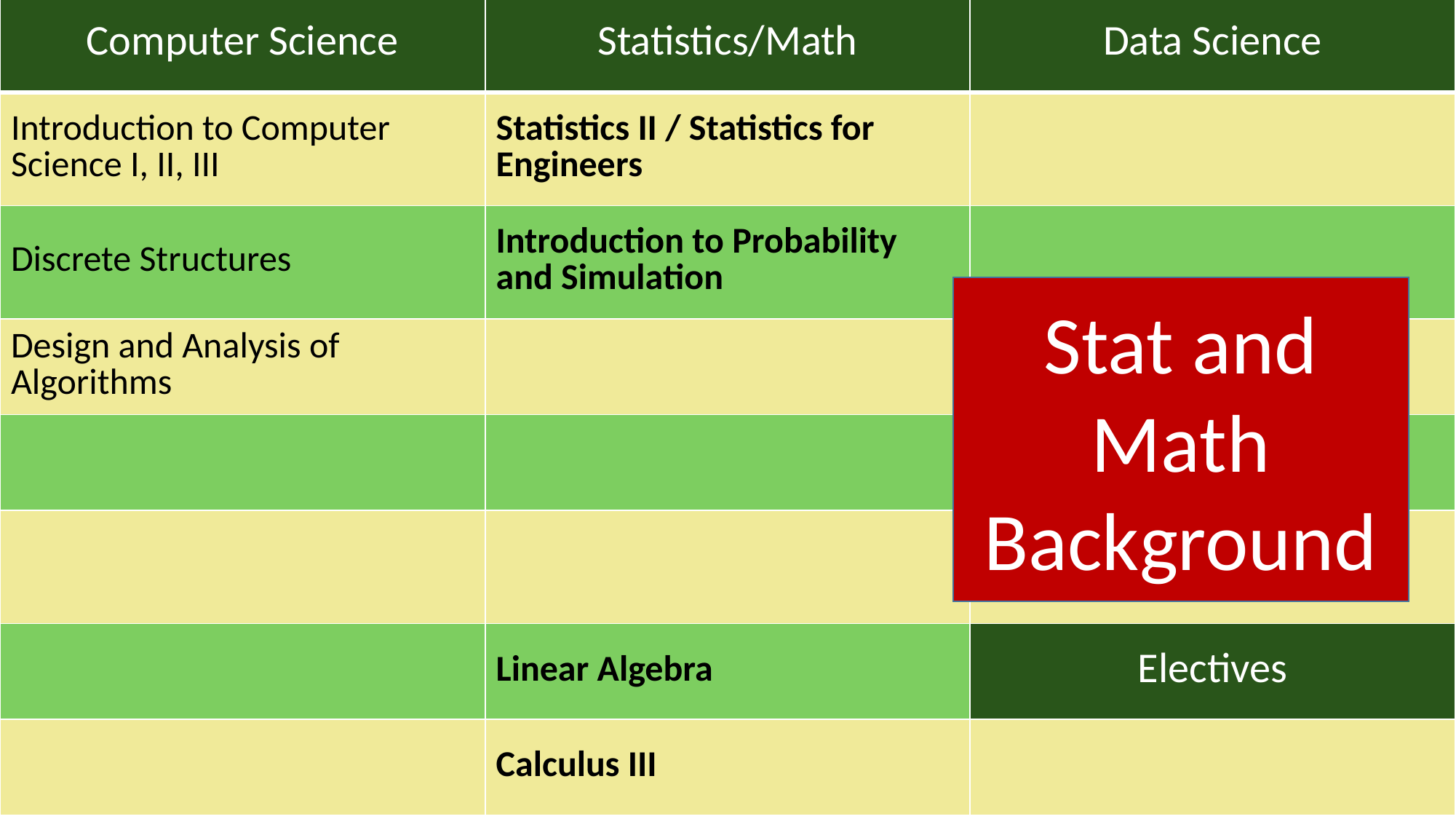

| Computer Science | Statistics/Math | Data Science |
| --- | --- | --- |
| Introduction to Computer Science I, II, III | Statistics II / Statistics for Engineers |  |
| Discrete Structures | Introduction to Probability and Simulation |  |
| Design and Analysis of Algorithms |  |  |
|  |  |  |
|  |  |  |
|  | Linear Algebra | Electives |
|  | Calculus III |  |
Stat and Math Background
August 12, 2015
BDA EDCON 2015 - Puerto Rico